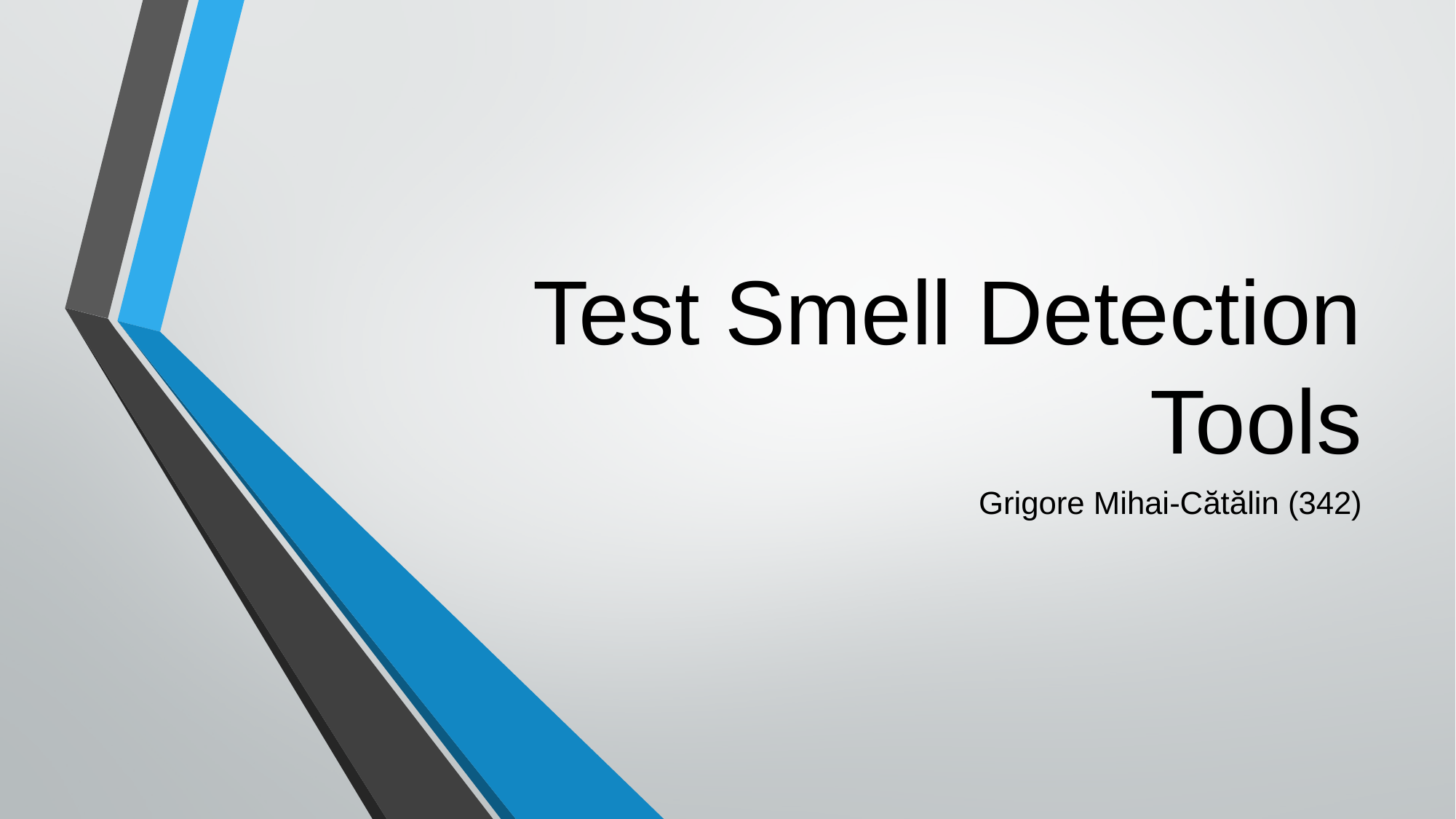

# Test Smell Detection Tools
Grigore Mihai-Cătălin (342)